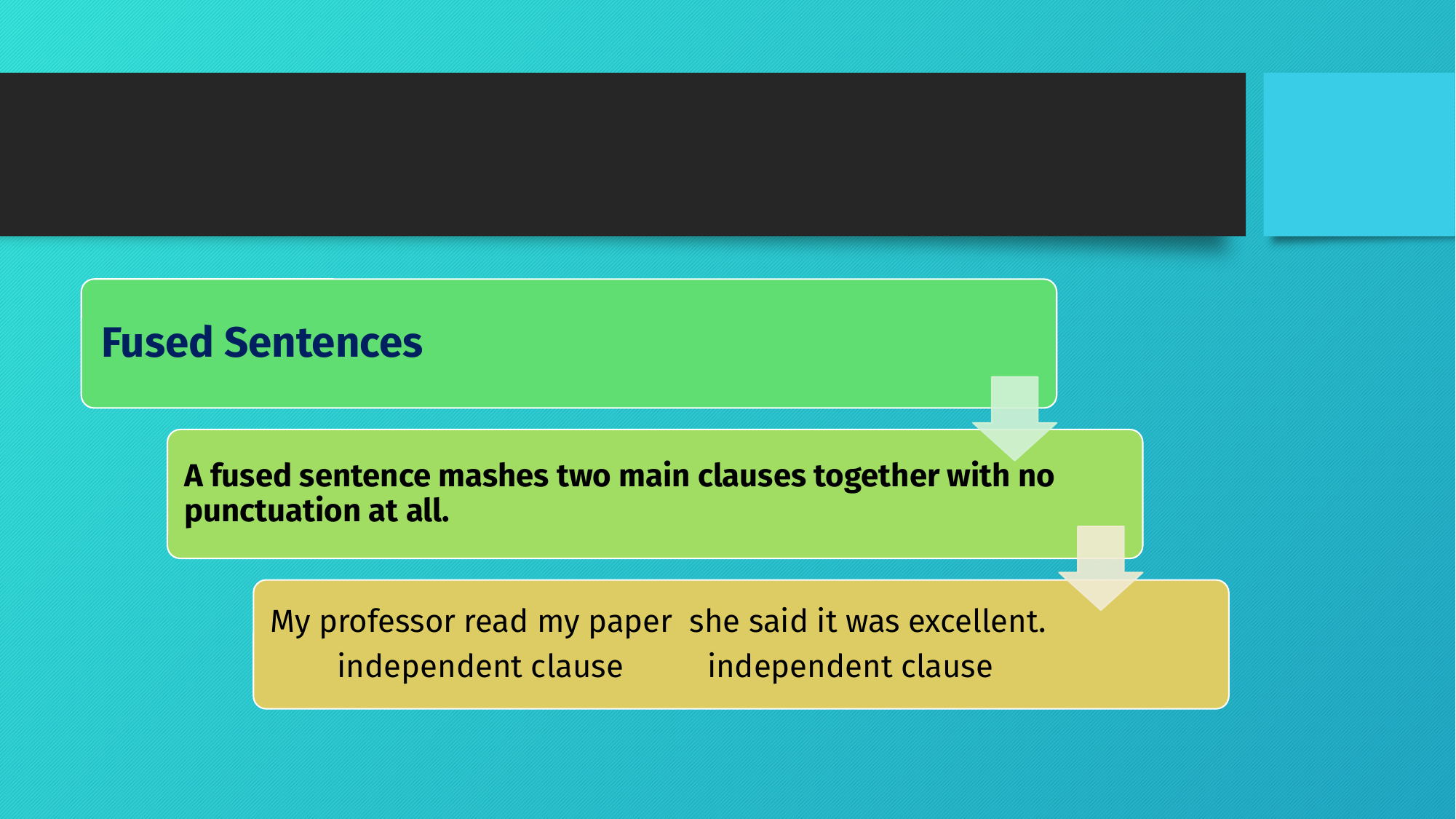

Fused Sentences
A fused sentence mashes two main clauses together with no punctuation at all.
My professor read my paper  she said it was excellent.
        independent clause          independent clause